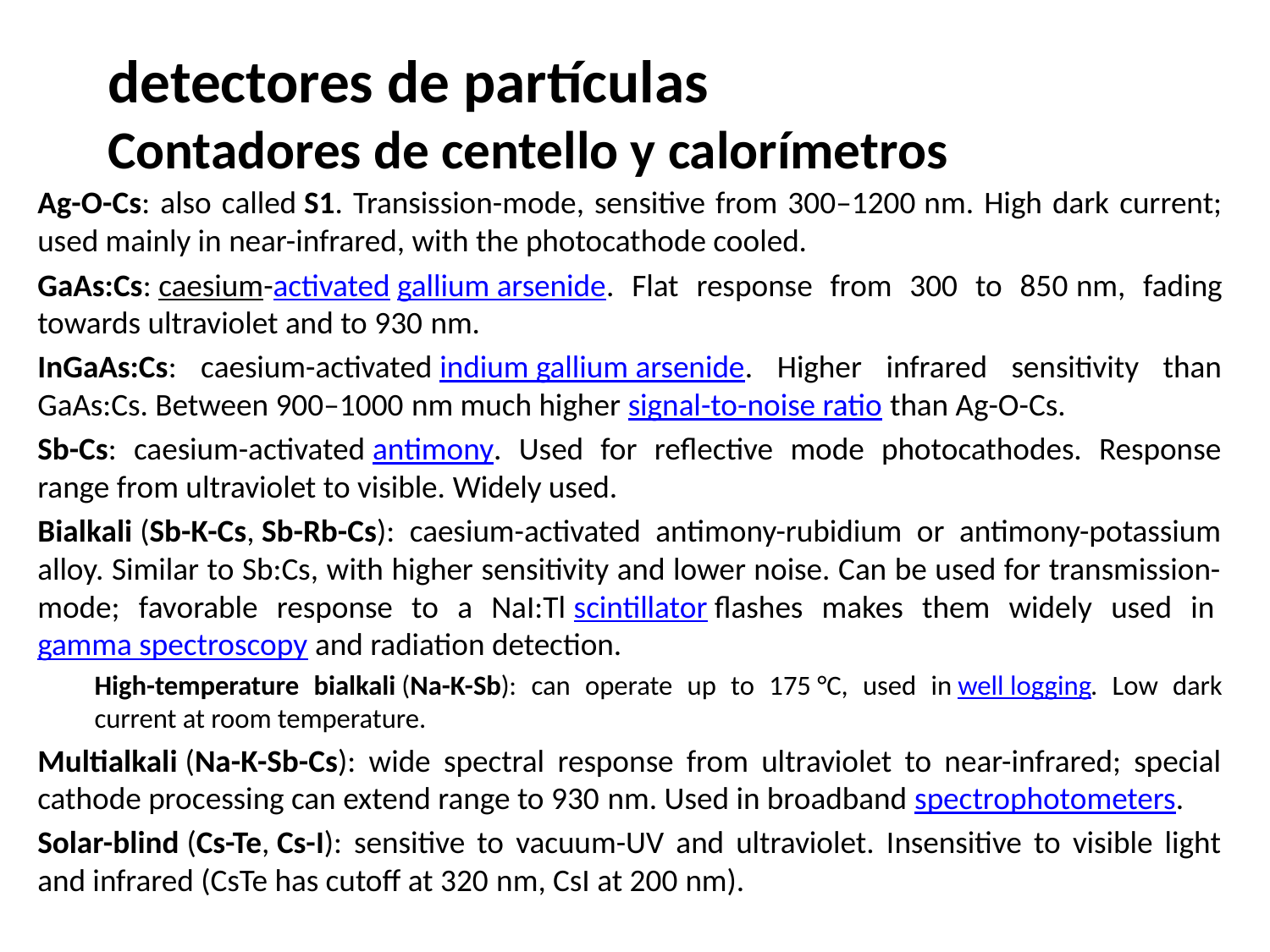

# detectores de partículas Contadores de centello y calorímetros
Ag-O-Cs: also called S1. Transission-mode, sensitive from 300–1200 nm. High dark current; used mainly in near-infrared, with the photocathode cooled.
GaAs:Cs: caesium-activated gallium arsenide. Flat response from 300 to 850 nm, fading towards ultraviolet and to 930 nm.
InGaAs:Cs: caesium-activated indium gallium arsenide. Higher infrared sensitivity than GaAs:Cs. Between 900–1000 nm much higher signal-to-noise ratio than Ag-O-Cs.
Sb-Cs: caesium-activated antimony. Used for reflective mode photocathodes. Response range from ultraviolet to visible. Widely used.
Bialkali (Sb-K-Cs, Sb-Rb-Cs): caesium-activated antimony-rubidium or antimony-potassium alloy. Similar to Sb:Cs, with higher sensitivity and lower noise. Can be used for transmission-mode; favorable response to a NaI:Tl scintillator flashes makes them widely used in gamma spectroscopy and radiation detection.
High-temperature bialkali (Na-K-Sb): can operate up to 175 °C, used in well logging. Low dark current at room temperature.
Multialkali (Na-K-Sb-Cs): wide spectral response from ultraviolet to near-infrared; special cathode processing can extend range to 930 nm. Used in broadband spectrophotometers.
Solar-blind (Cs-Te, Cs-I): sensitive to vacuum-UV and ultraviolet. Insensitive to visible light and infrared (CsTe has cutoff at 320 nm, CsI at 200 nm).